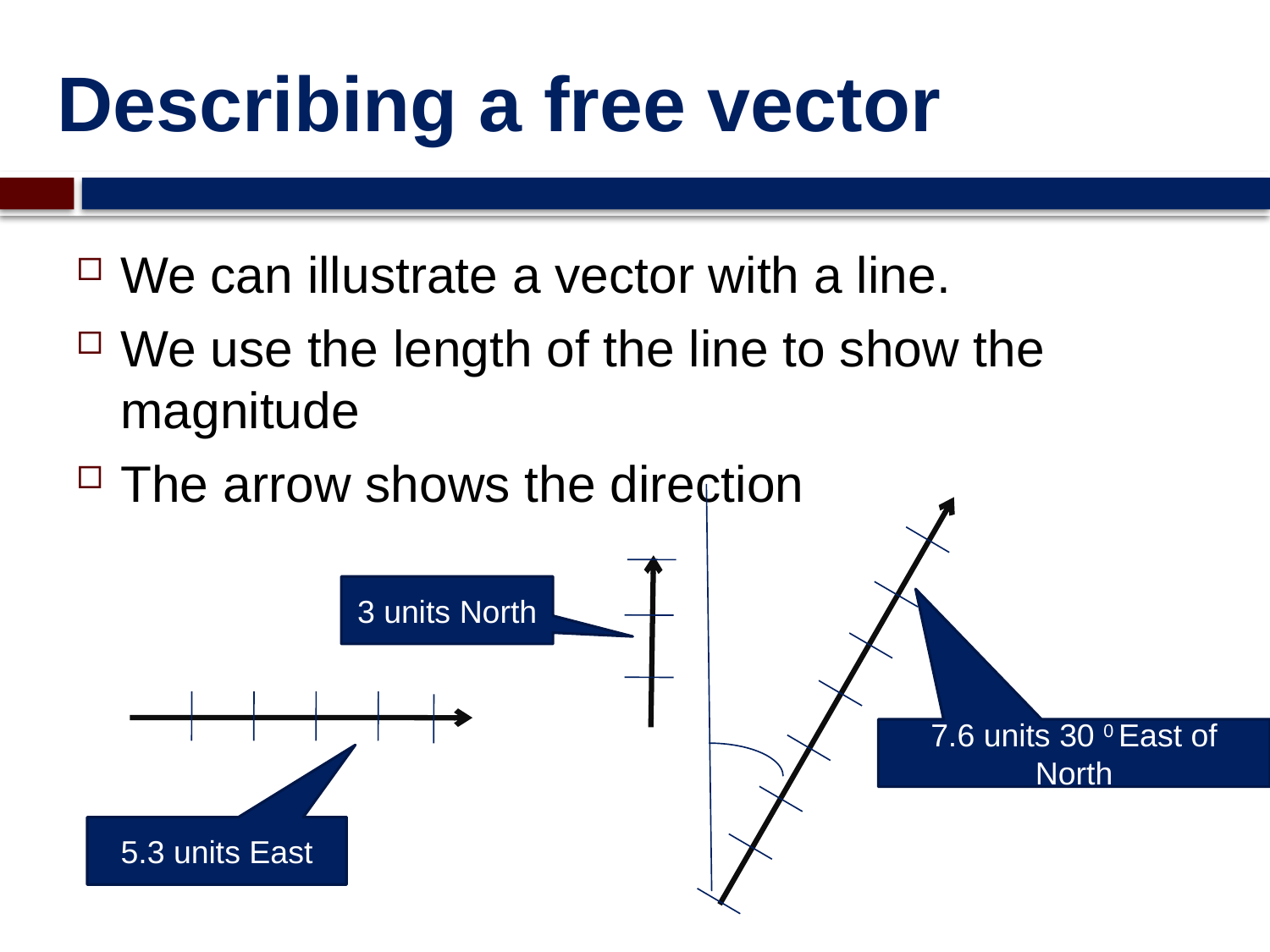

# Describing a free vector
We can illustrate a vector with a line.
We use the length of the line to show the magnitude
The arrow shows the direction
3 units North
7.6 units 30 0 East of North

5.3 units East